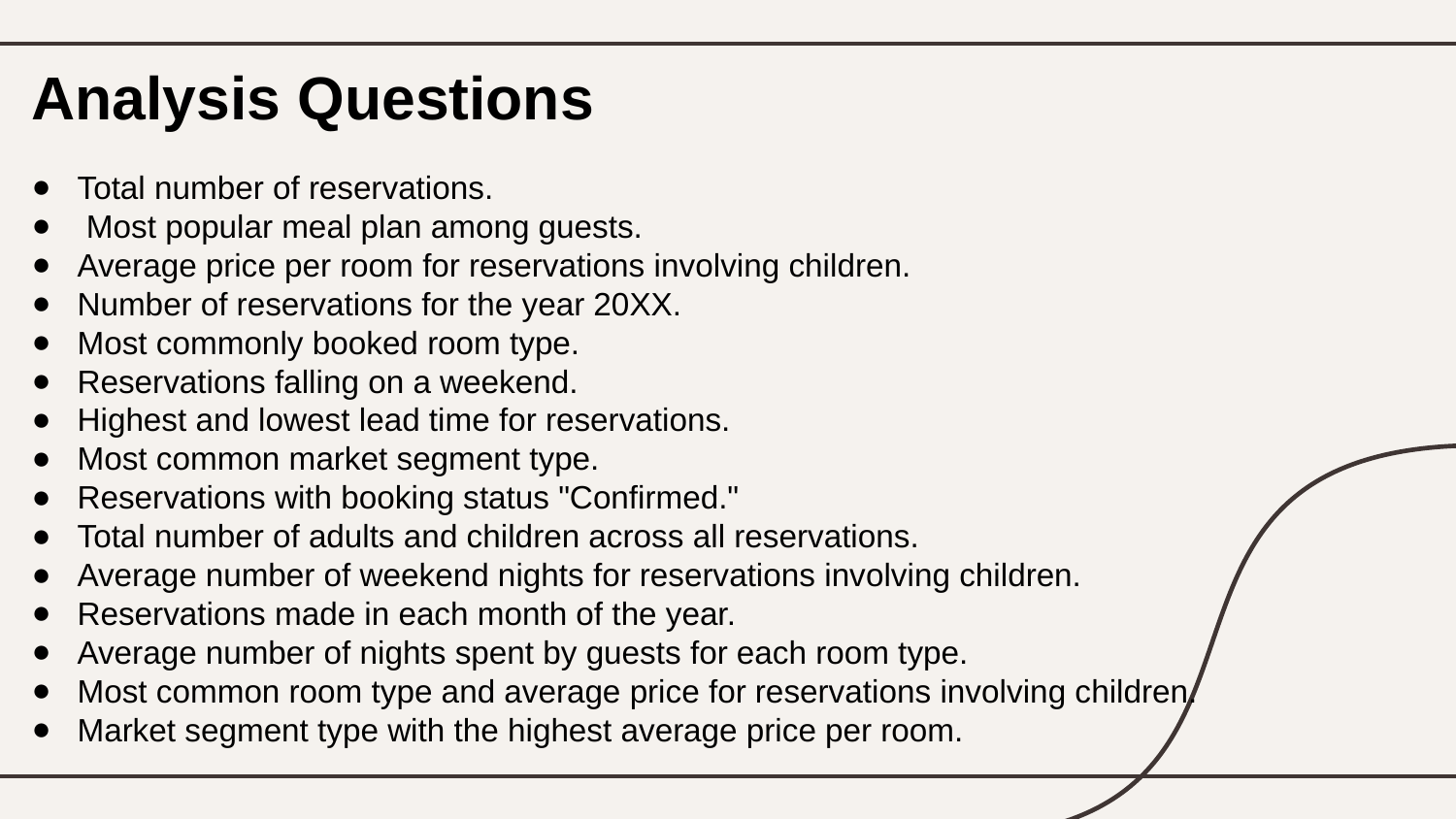

# Analysis Questions
Total number of reservations.
 Most popular meal plan among guests.
Average price per room for reservations involving children.
Number of reservations for the year 20XX.
Most commonly booked room type.
Reservations falling on a weekend.
Highest and lowest lead time for reservations.
Most common market segment type.
Reservations with booking status "Confirmed."
Total number of adults and children across all reservations.
Average number of weekend nights for reservations involving children.
Reservations made in each month of the year.
Average number of nights spent by guests for each room type.
Most common room type and average price for reservations involving children.
Market segment type with the highest average price per room.